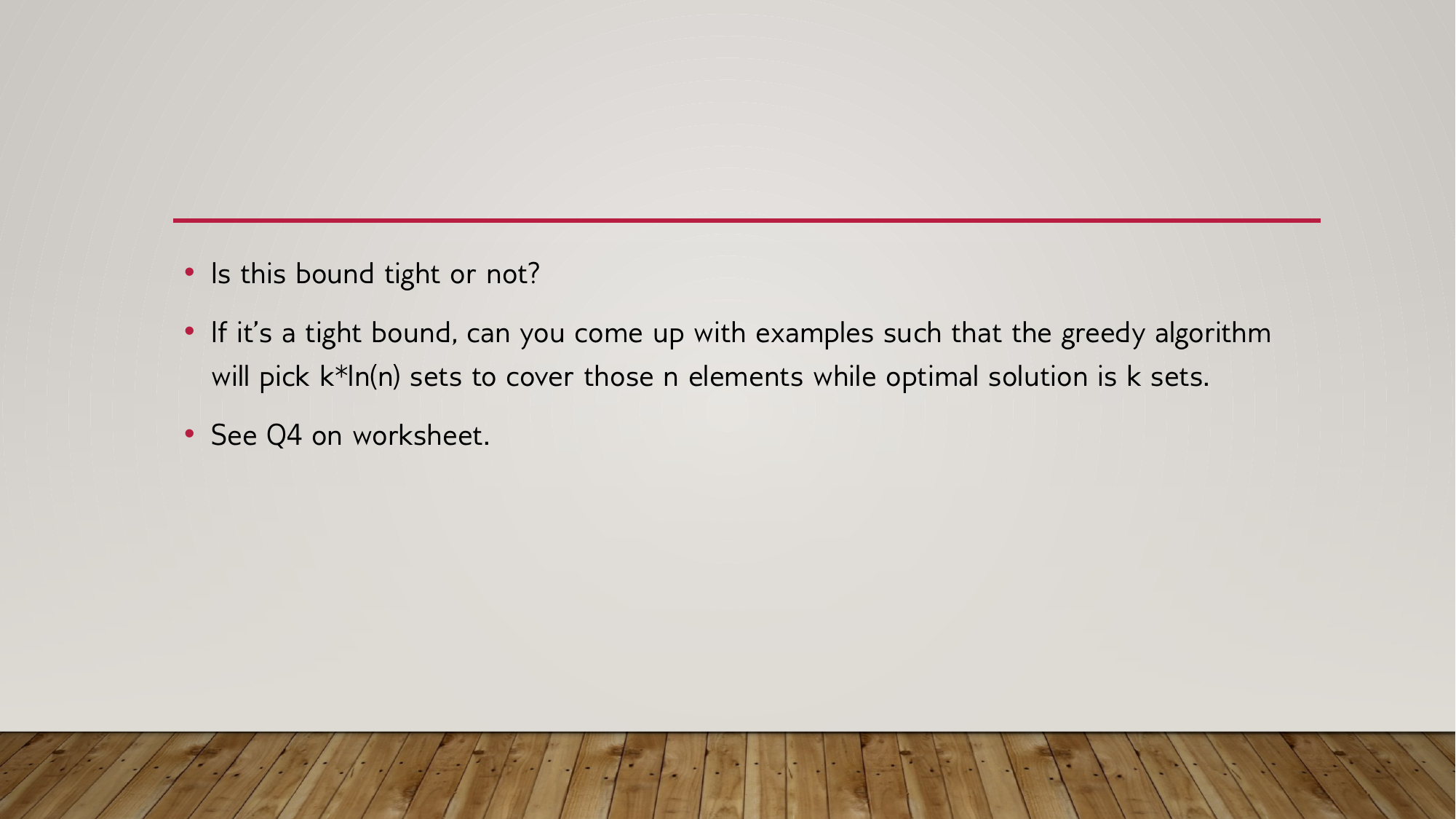

#
Is this bound tight or not?
If it’s a tight bound, can you come up with examples such that the greedy algorithm will pick k*ln(n) sets to cover those n elements while optimal solution is k sets.
See Q4 on worksheet.